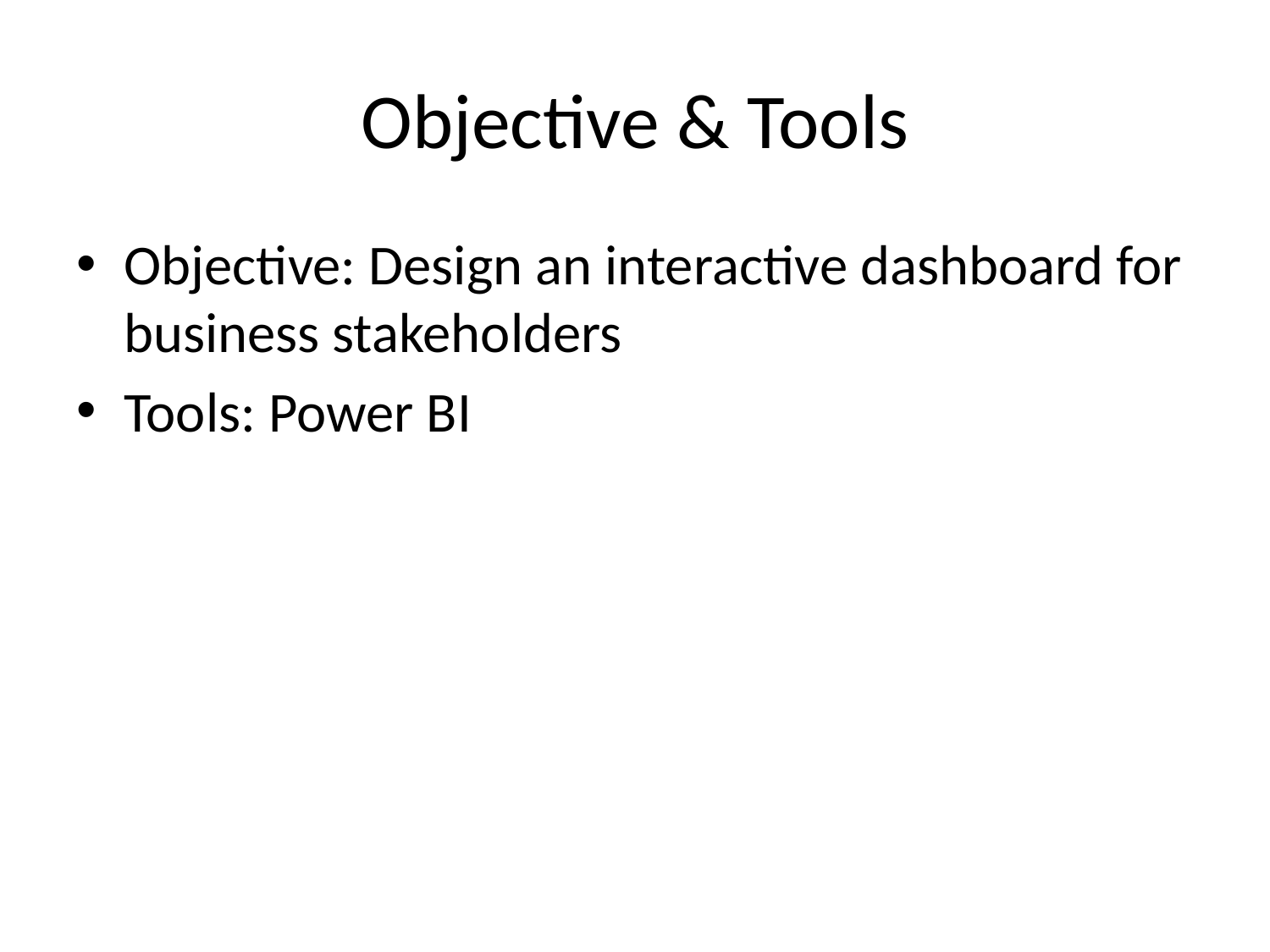

# Objective & Tools
Objective: Design an interactive dashboard for business stakeholders
Tools: Power BI